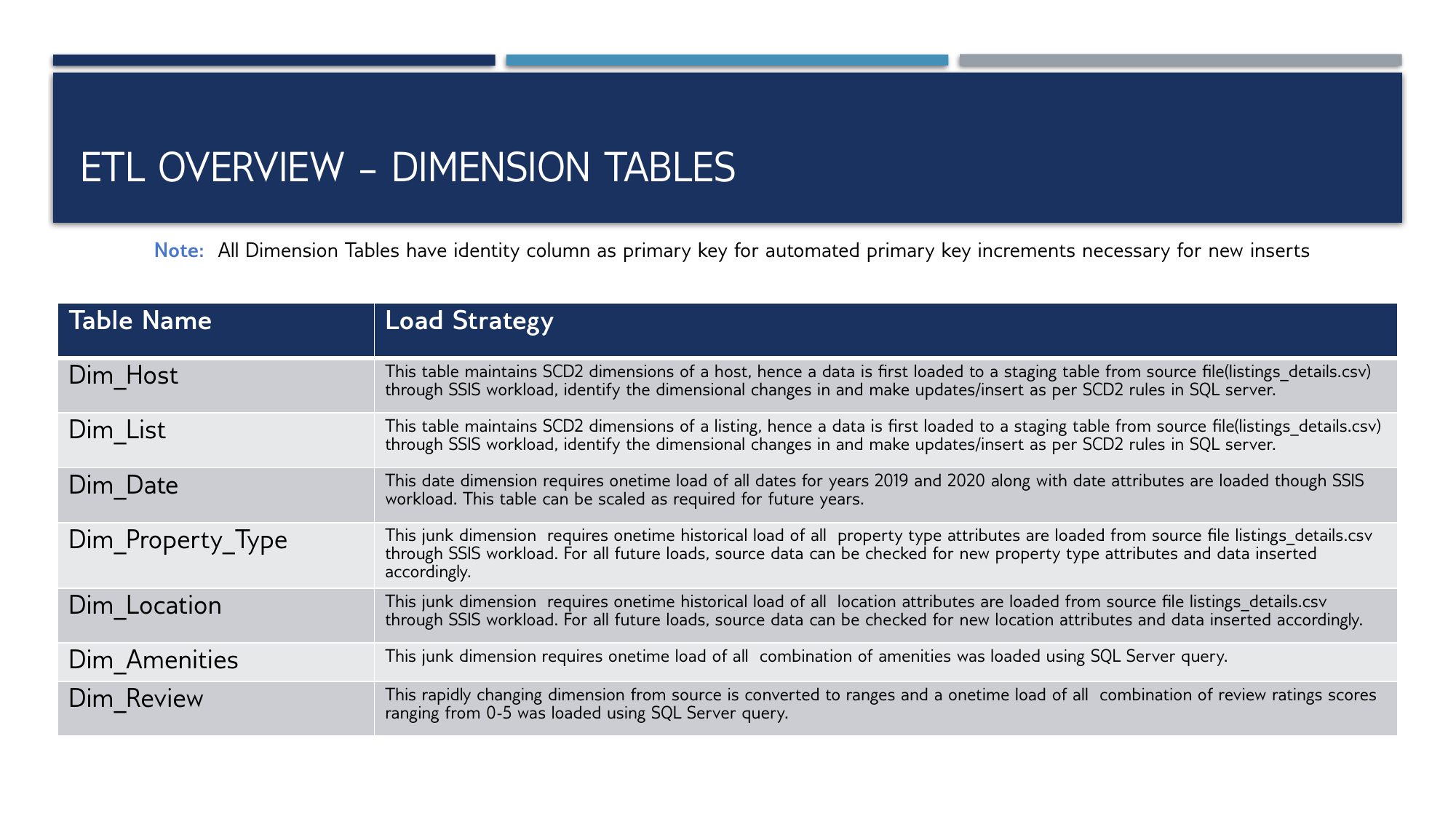

# ETL Overview – Dimension tables
Note:  All Dimension Tables have identity column as primary key for automated primary key increments necessary for new inserts
| Table Name | Load Strategy |
| --- | --- |
| Dim\_Host | This table maintains SCD2 dimensions of a host, hence a data is first loaded to a staging table from source file(listings\_details.csv) through SSIS workload, identify the dimensional changes in and make updates/insert as per SCD2 rules in SQL server. |
| Dim\_List | This table maintains SCD2 dimensions of a listing, hence a data is first loaded to a staging table from source file(listings\_details.csv) through SSIS workload, identify the dimensional changes in and make updates/insert as per SCD2 rules in SQL server. |
| Dim\_Date | This date dimension requires onetime load of all dates for years 2019 and 2020 along with date attributes are loaded though SSIS workload. This table can be scaled as required for future years. |
| Dim\_Property\_Type | This junk dimension requires onetime historical load of all property type attributes are loaded from source file listings\_details.csv through SSIS workload. For all future loads, source data can be checked for new property type attributes and data inserted accordingly. |
| Dim\_Location | This junk dimension requires onetime historical load of all location attributes are loaded from source file listings\_details.csv through SSIS workload. For all future loads, source data can be checked for new location attributes and data inserted accordingly. |
| Dim\_Amenities | This junk dimension requires onetime load of all combination of amenities was loaded using SQL Server query. |
| Dim\_Review | This rapidly changing dimension from source is converted to ranges and a onetime load of all combination of review ratings scores ranging from 0-5 was loaded using SQL Server query. |